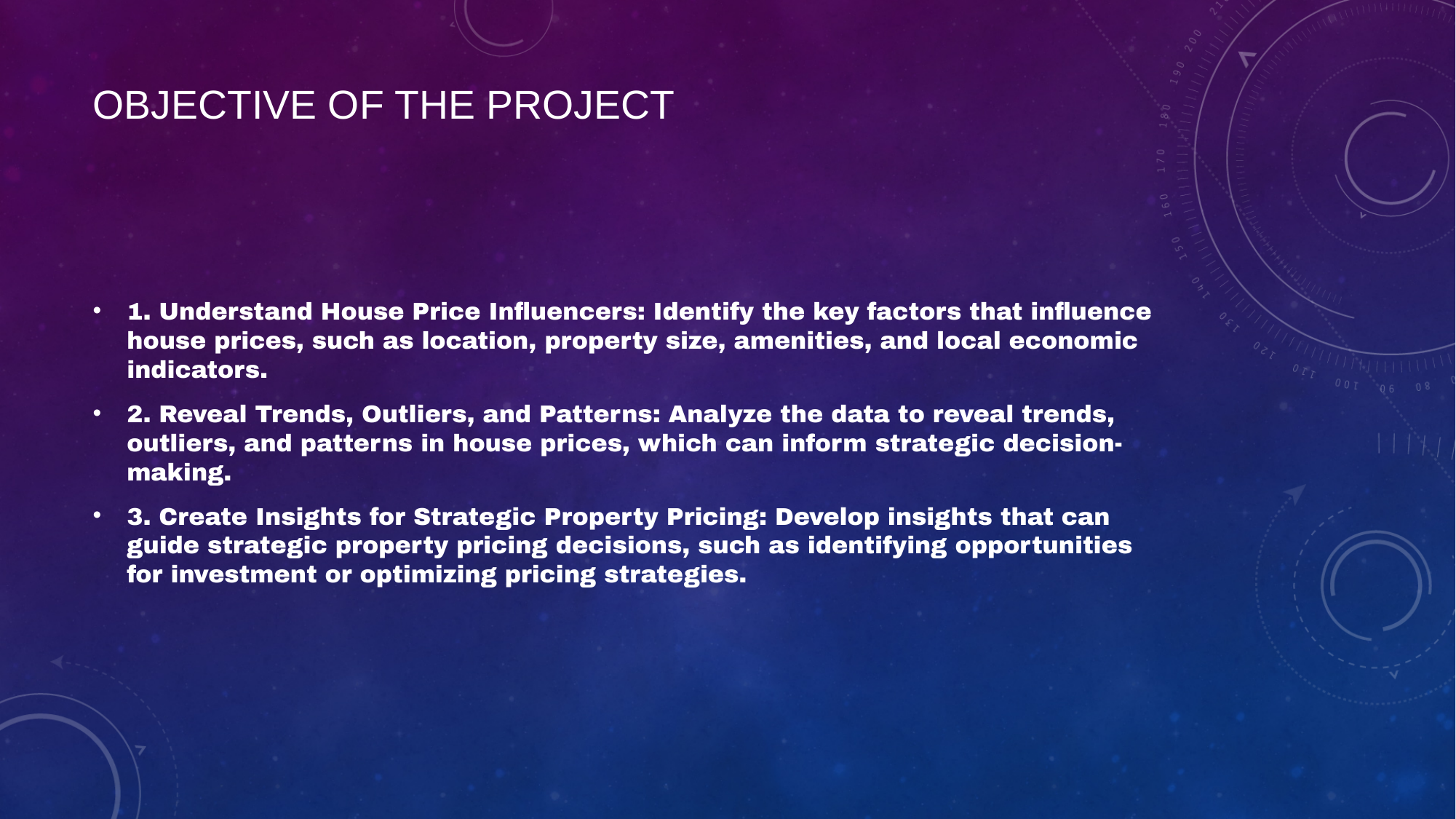

# Objective of the Project
1. Understand House Price Influencers: Identify the key factors that influence house prices, such as location, property size, amenities, and local economic indicators.
2. Reveal Trends, Outliers, and Patterns: Analyze the data to reveal trends, outliers, and patterns in house prices, which can inform strategic decision-making.
3. Create Insights for Strategic Property Pricing: Develop insights that can guide strategic property pricing decisions, such as identifying opportunities for investment or optimizing pricing strategies.